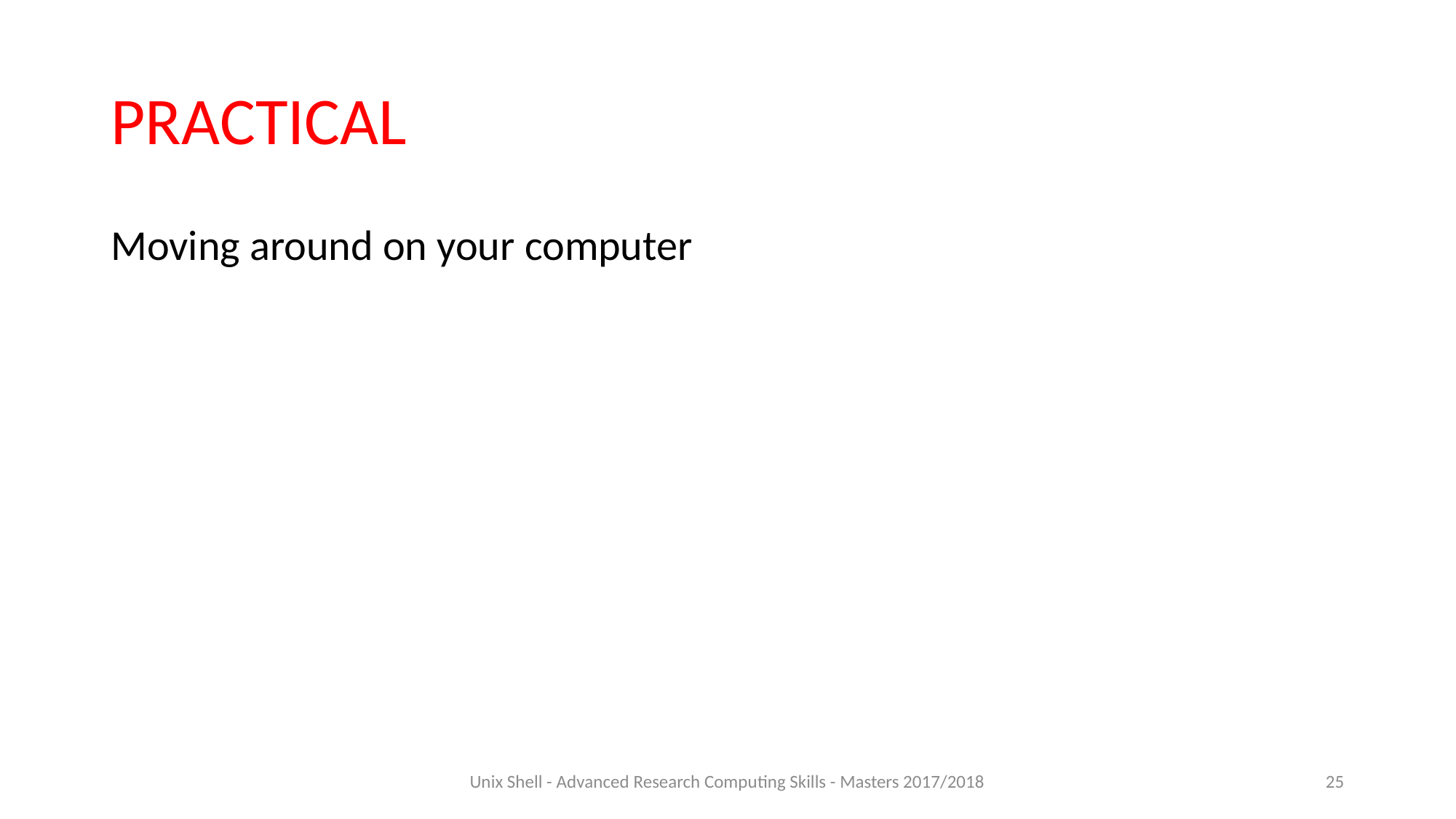

# PRACTICAL
Moving around on your computer

Unix Shell - Advanced Research Computing Skills - Masters 2017/2018
25